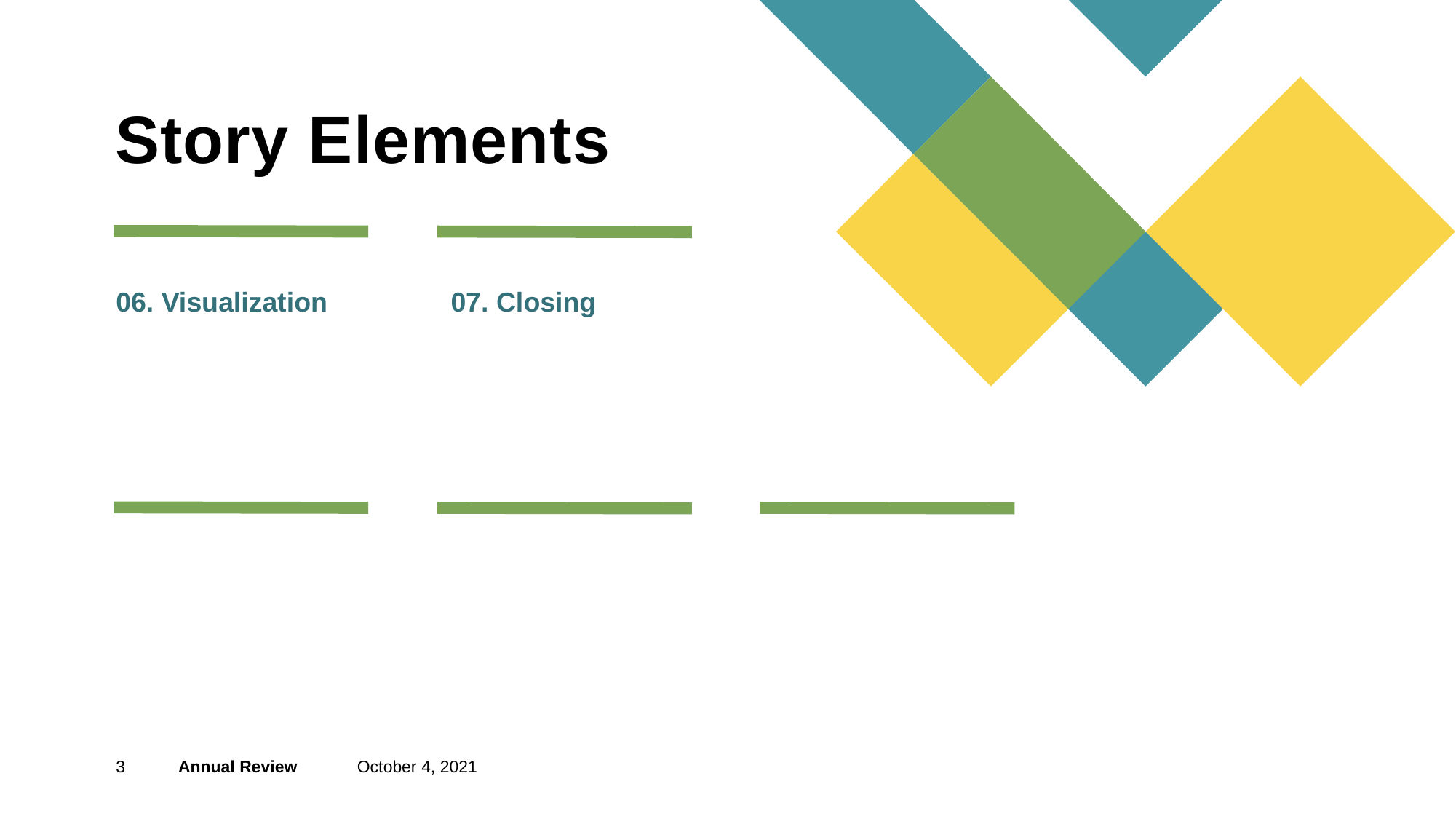

# Story Elements
06. Visualization
07. Closing
3
Annual Review
October 4, 2021